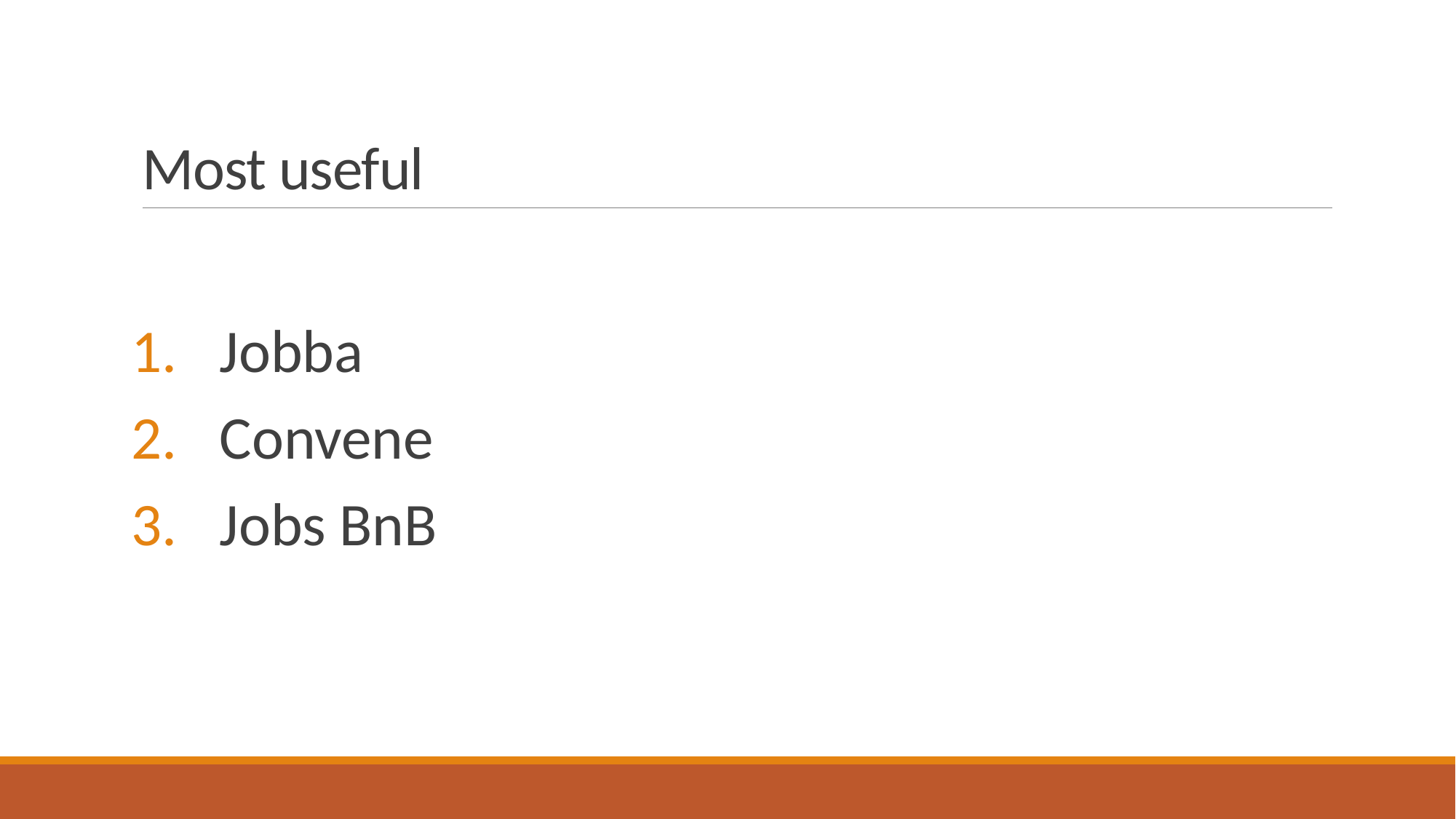

# Most useful

Jobba
Convene
Jobs BnB